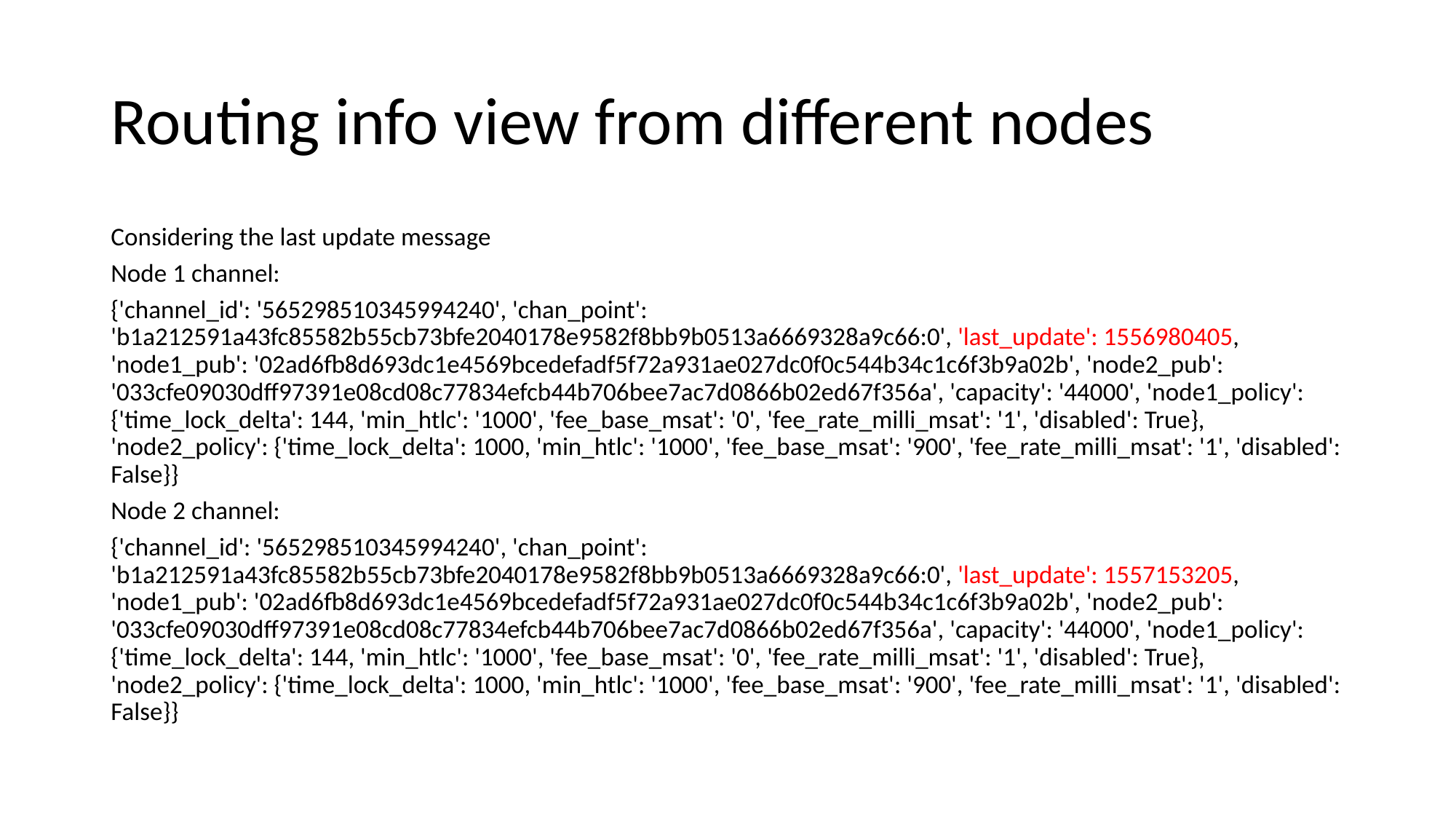

# Routing info view from different nodes
Considering the last update message
Node 1 channel:
{'channel_id': '565298510345994240', 'chan_point': 'b1a212591a43fc85582b55cb73bfe2040178e9582f8bb9b0513a6669328a9c66:0', 'last_update': 1556980405, 'node1_pub': '02ad6fb8d693dc1e4569bcedefadf5f72a931ae027dc0f0c544b34c1c6f3b9a02b', 'node2_pub': '033cfe09030dff97391e08cd08c77834efcb44b706bee7ac7d0866b02ed67f356a', 'capacity': '44000', 'node1_policy':
{'time_lock_delta': 144, 'min_htlc': '1000', 'fee_base_msat': '0', 'fee_rate_milli_msat': '1', 'disabled': True}, 'node2_policy': {'time_lock_delta': 1000, 'min_htlc': '1000', 'fee_base_msat': '900', 'fee_rate_milli_msat': '1', 'disabled': False}}
Node 2 channel:
{'channel_id': '565298510345994240', 'chan_point': 'b1a212591a43fc85582b55cb73bfe2040178e9582f8bb9b0513a6669328a9c66:0', 'last_update': 1557153205, 'node1_pub': '02ad6fb8d693dc1e4569bcedefadf5f72a931ae027dc0f0c544b34c1c6f3b9a02b', 'node2_pub': '033cfe09030dff97391e08cd08c77834efcb44b706bee7ac7d0866b02ed67f356a', 'capacity': '44000', 'node1_policy': {'time_lock_delta': 144, 'min_htlc': '1000', 'fee_base_msat': '0', 'fee_rate_milli_msat': '1', 'disabled': True}, 'node2_policy': {'time_lock_delta': 1000, 'min_htlc': '1000', 'fee_base_msat': '900', 'fee_rate_milli_msat': '1', 'disabled': False}}